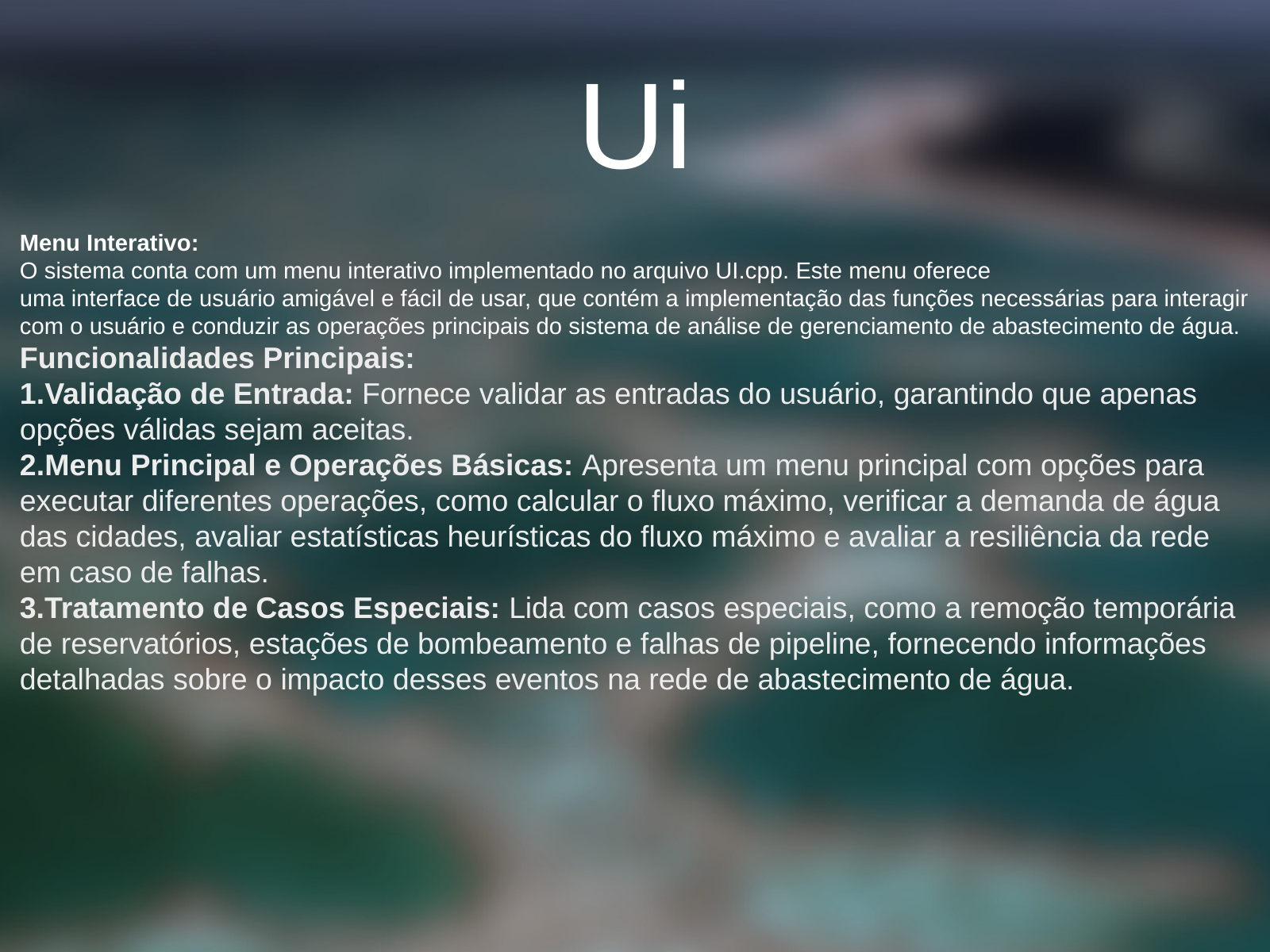

Ui
Menu Interativo:
O sistema conta com um menu interativo implementado no arquivo UI.cpp. Este menu oferece
uma interface de usuário amigável e fácil de usar, que contém a implementação das funções necessárias para interagir com o usuário e conduzir as operações principais do sistema de análise de gerenciamento de abastecimento de água.
Funcionalidades Principais:
Validação de Entrada: Fornece validar as entradas do usuário, garantindo que apenas opções válidas sejam aceitas.
Menu Principal e Operações Básicas: Apresenta um menu principal com opções para executar diferentes operações, como calcular o fluxo máximo, verificar a demanda de água das cidades, avaliar estatísticas heurísticas do fluxo máximo e avaliar a resiliência da rede em caso de falhas.
3.Tratamento de Casos Especiais: Lida com casos especiais, como a remoção temporária de reservatórios, estações de bombeamento e falhas de pipeline, fornecendo informações detalhadas sobre o impacto desses eventos na rede de abastecimento de água.